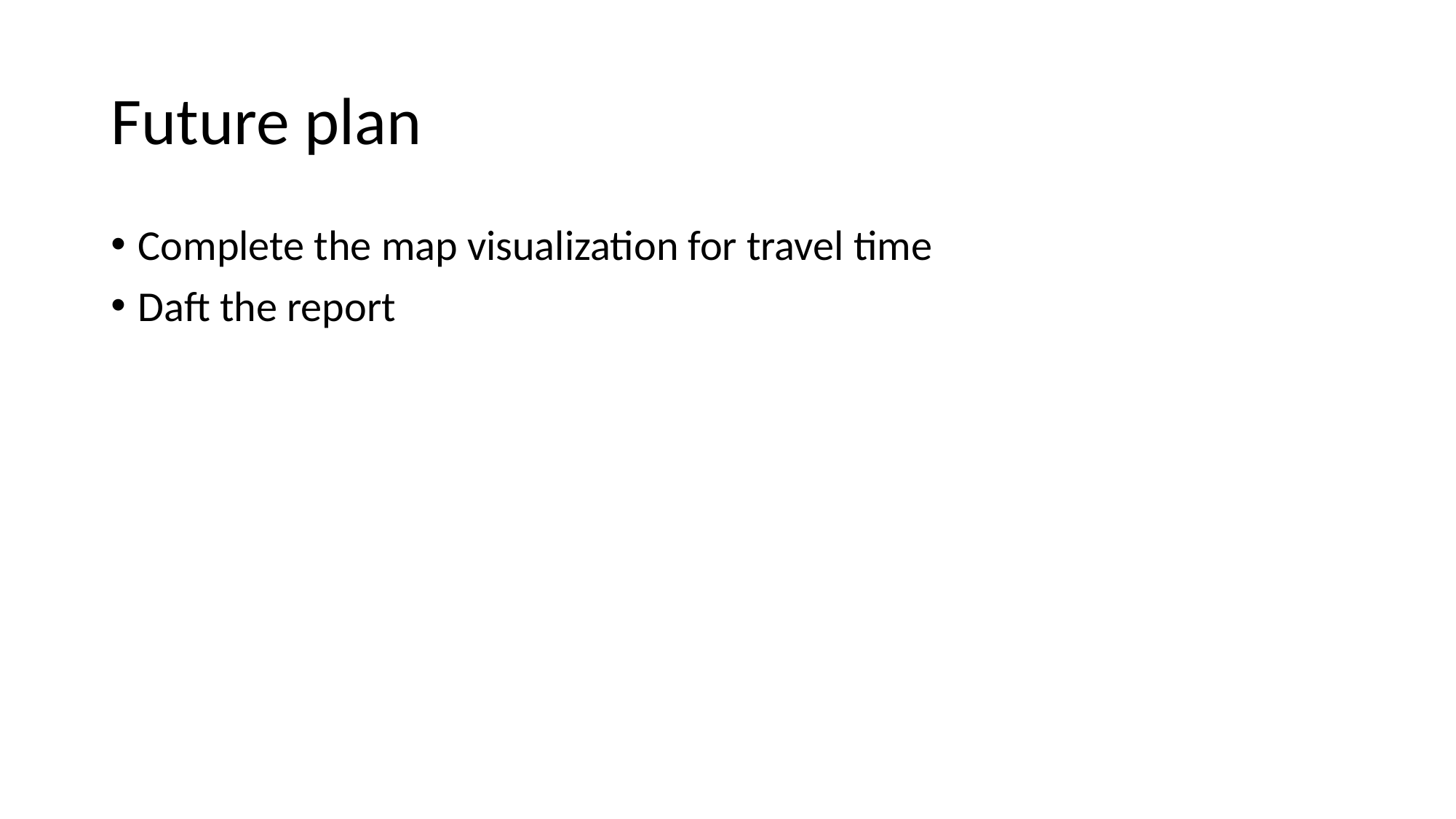

# Future plan
Complete the map visualization for travel time
Daft the report